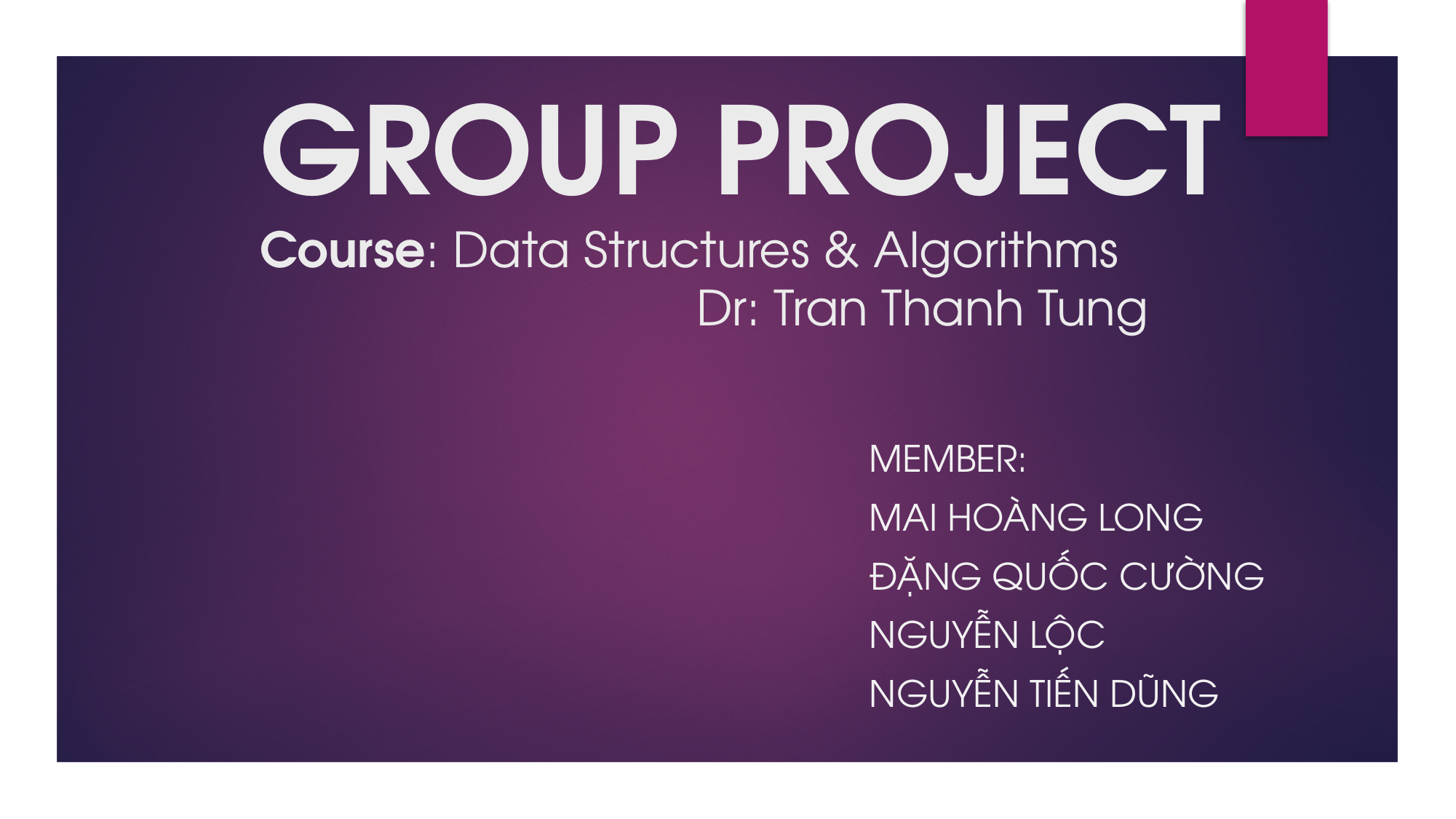

# GROUP PROJECT Course: Data Structures & Algorithms Dr: Tran Thanh Tung
Member:
mai hoàng long
đặng quốc cường
nguyễn lộc
nguyễn tiến dũng